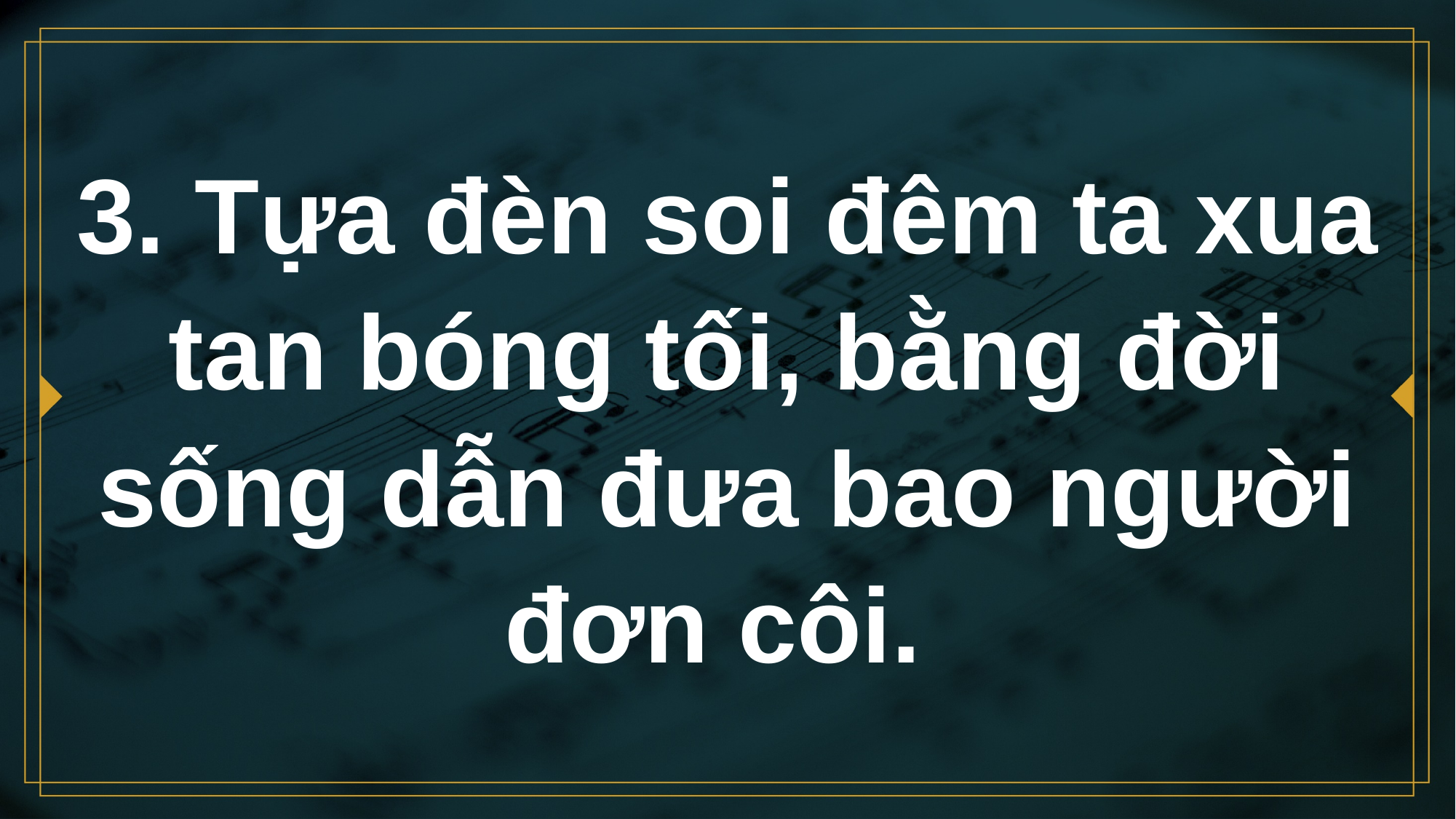

# 3. Tựa đèn soi đêm ta xua tan bóng tối, bằng đời sống dẫn đưa bao người đơn côi.